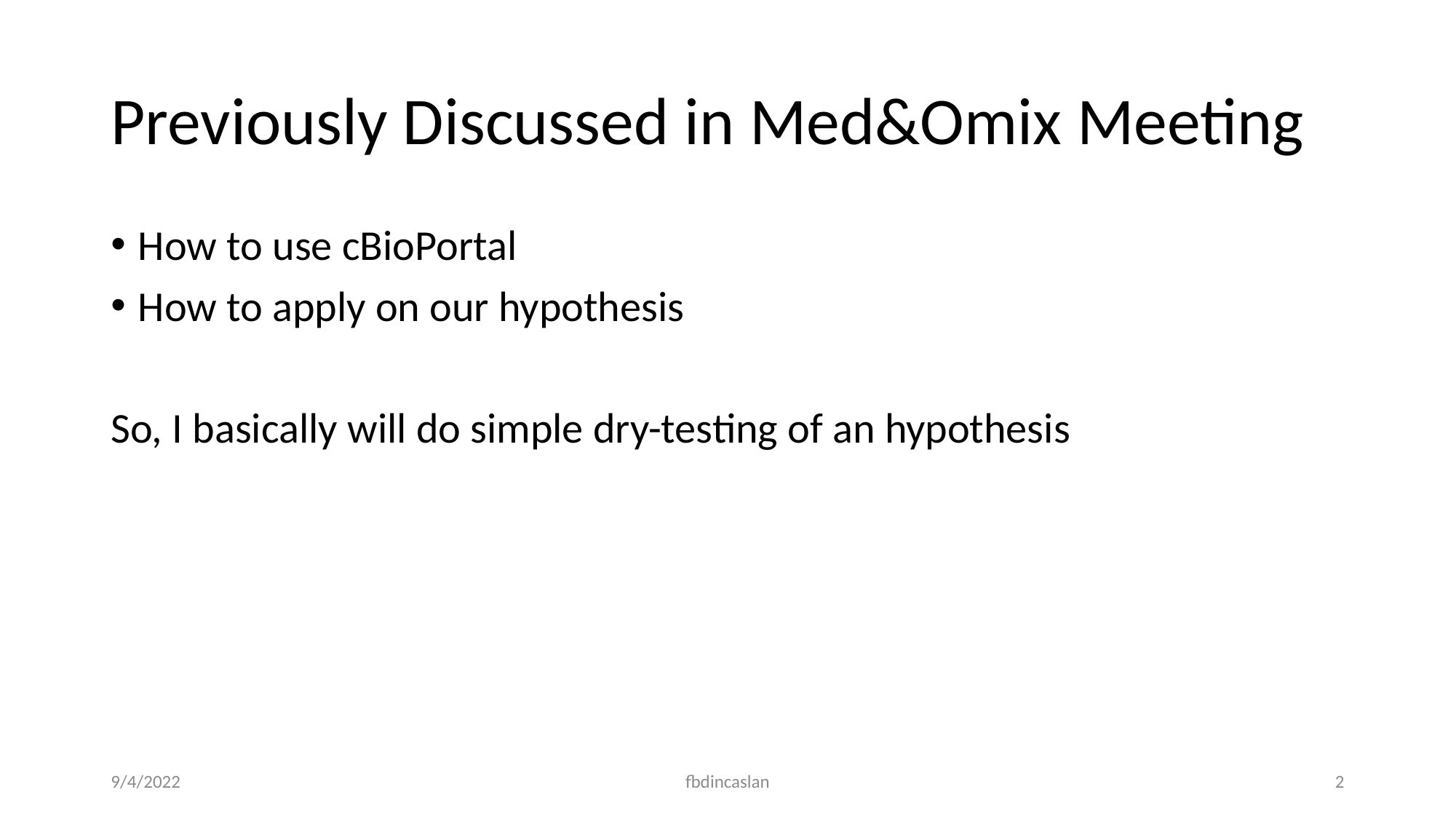

# Previously Discussed in Med&Omix Meeting
How to use cBioPortal
How to apply on our hypothesis

So, I basically will do simple dry-testing of an hypothesis
9/4/2022
fbdincaslan
2